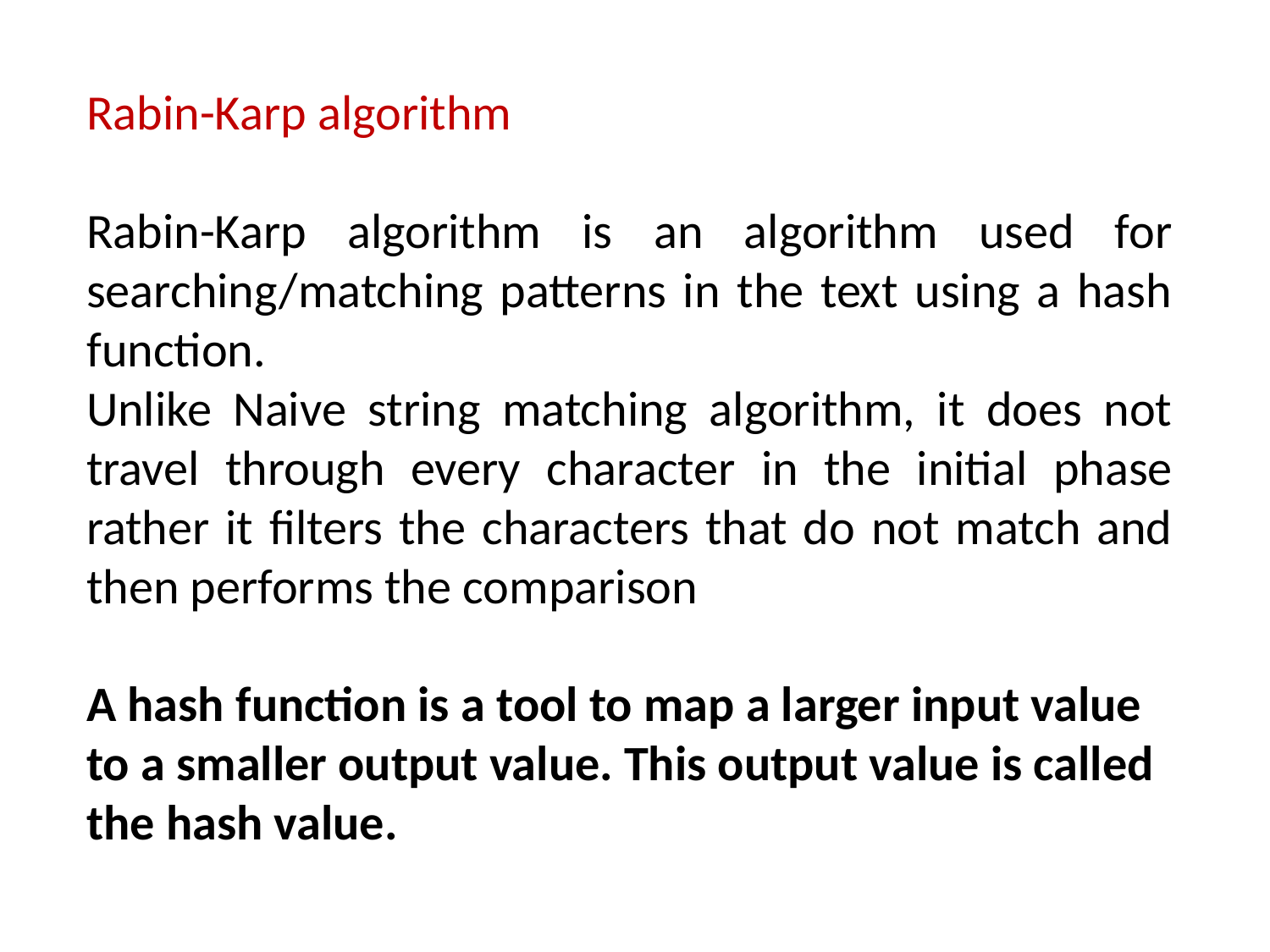

Rabin-Karp algorithm

Rabin-Karp algorithm is an algorithm used for searching/matching patterns in the text using a hash function.
Unlike Naive string matching algorithm, it does not travel through every character in the initial phase rather it filters the characters that do not match and then performs the comparison

A hash function is a tool to map a larger input value to a smaller output value. This output value is called the hash value.